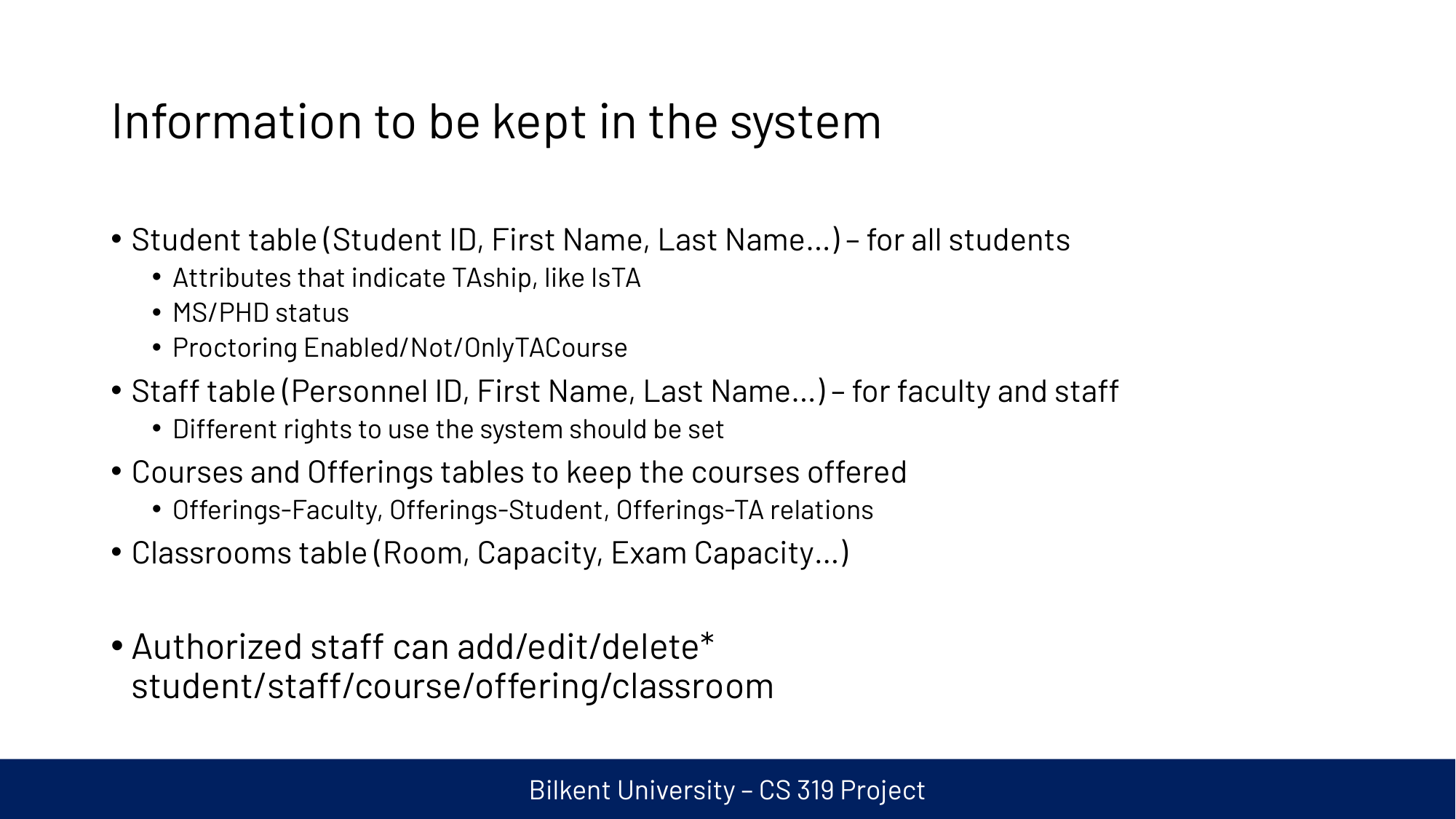

# Information to be kept in the system
Student table (Student ID, First Name, Last Name…) – for all students
Attributes that indicate TAship, like IsTA
MS/PHD status
Proctoring Enabled/Not/OnlyTACourse
Staff table (Personnel ID, First Name, Last Name…) – for faculty and staff
Different rights to use the system should be set
Courses and Offerings tables to keep the courses offered
Offerings-Faculty, Offerings-Student, Offerings-TA relations
Classrooms table (Room, Capacity, Exam Capacity…)

Authorized staff can add/edit/delete* student/staff/course/offering/classroom